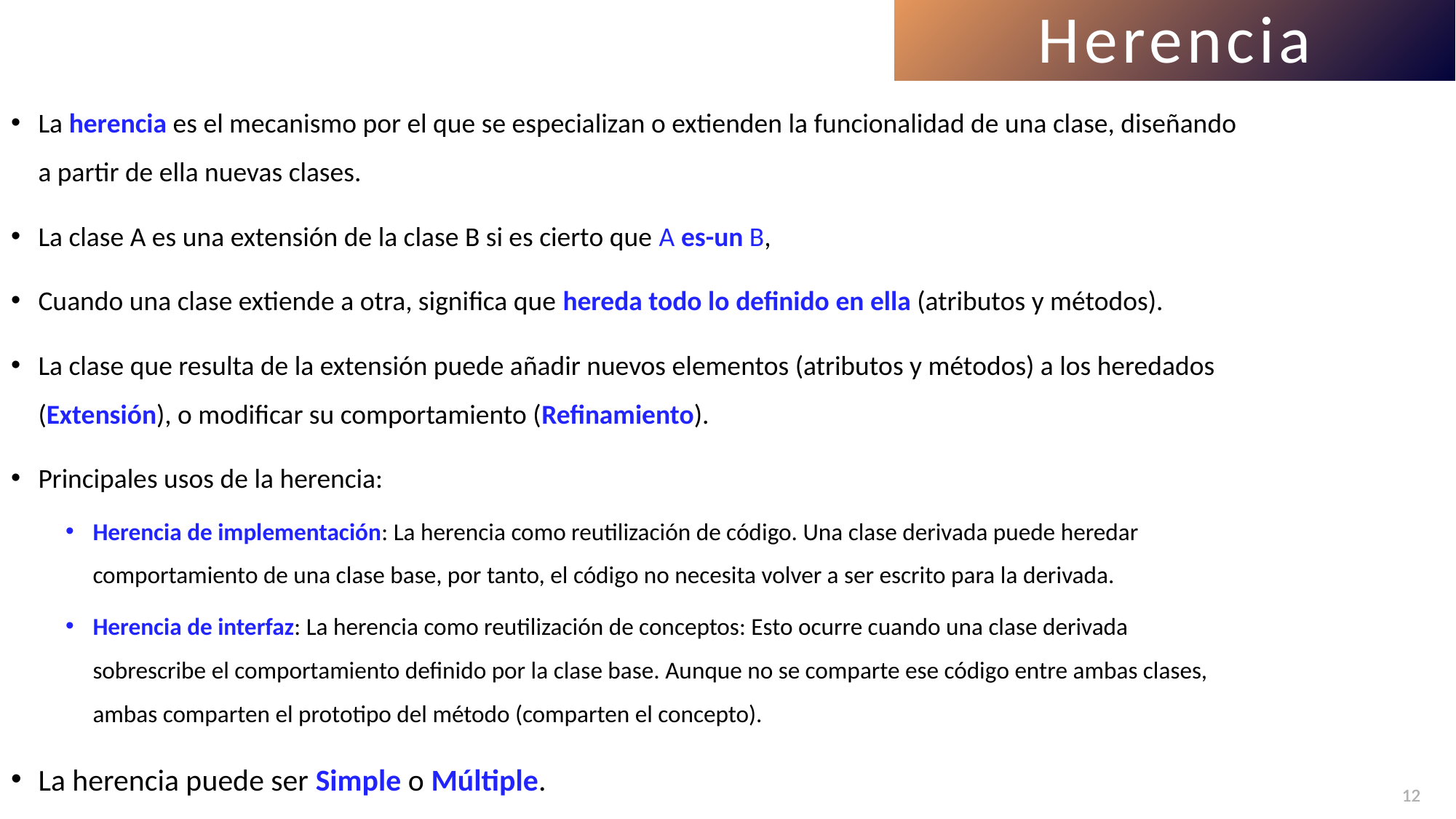

Herencia
La herencia es el mecanismo por el que se especializan o extienden la funcionalidad de una clase, diseñando a partir de ella nuevas clases.
La clase A es una extensión de la clase B si es cierto que A es-un B,
Cuando una clase extiende a otra, significa que hereda todo lo definido en ella (atributos y métodos).
La clase que resulta de la extensión puede añadir nuevos elementos (atributos y métodos) a los heredados (Extensión), o modificar su comportamiento (Refinamiento).
Principales usos de la herencia:
Herencia de implementación: La herencia como reutilización de código. Una clase derivada puede heredar comportamiento de una clase base, por tanto, el código no necesita volver a ser escrito para la derivada.
Herencia de interfaz: La herencia como reutilización de conceptos: Esto ocurre cuando una clase derivada sobrescribe el comportamiento definido por la clase base. Aunque no se comparte ese código entre ambas clases, ambas comparten el prototipo del método (comparten el concepto).
La herencia puede ser Simple o Múltiple.
12